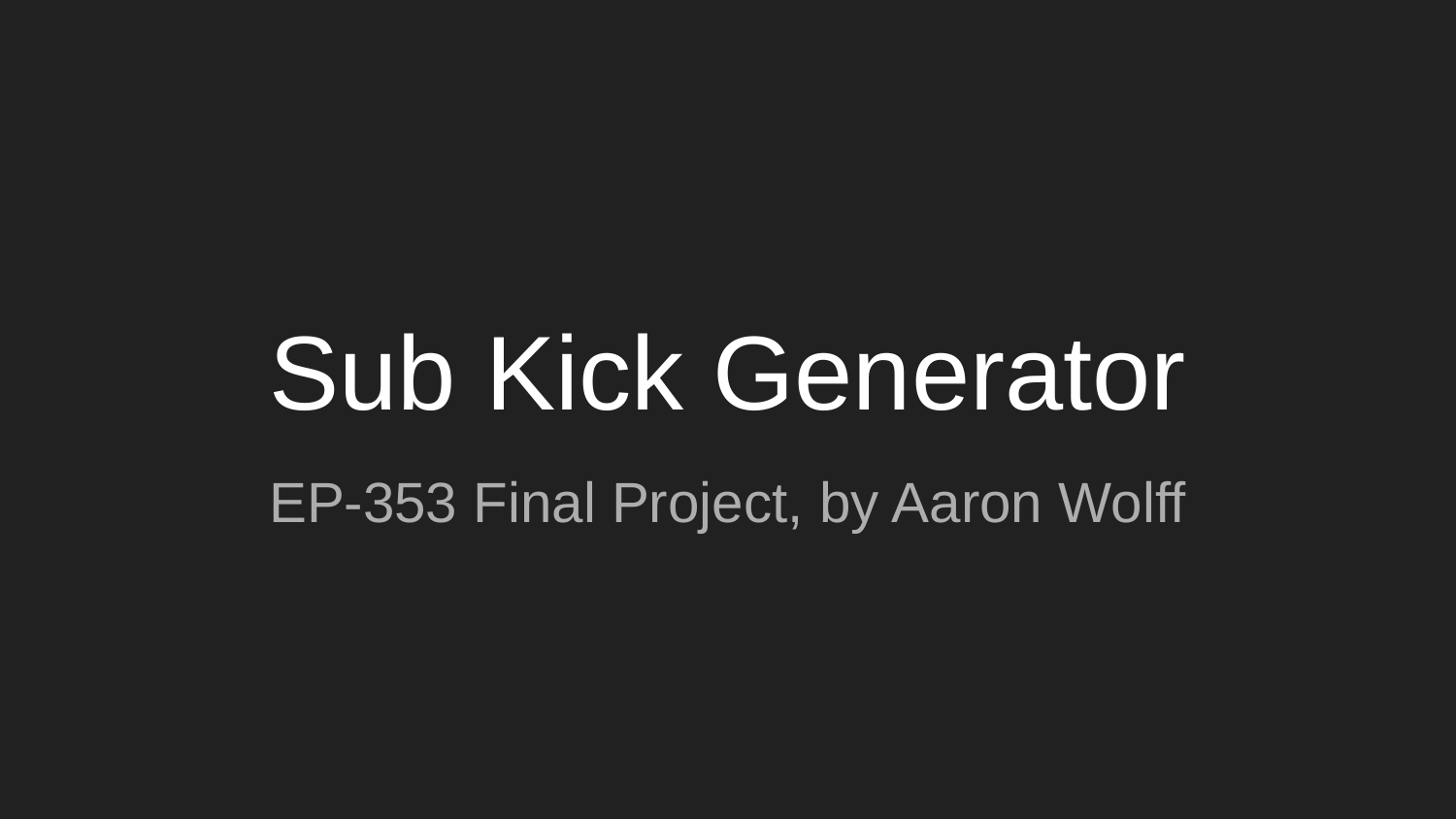

# Sub Kick Generator
EP-353 Final Project, by Aaron Wolff